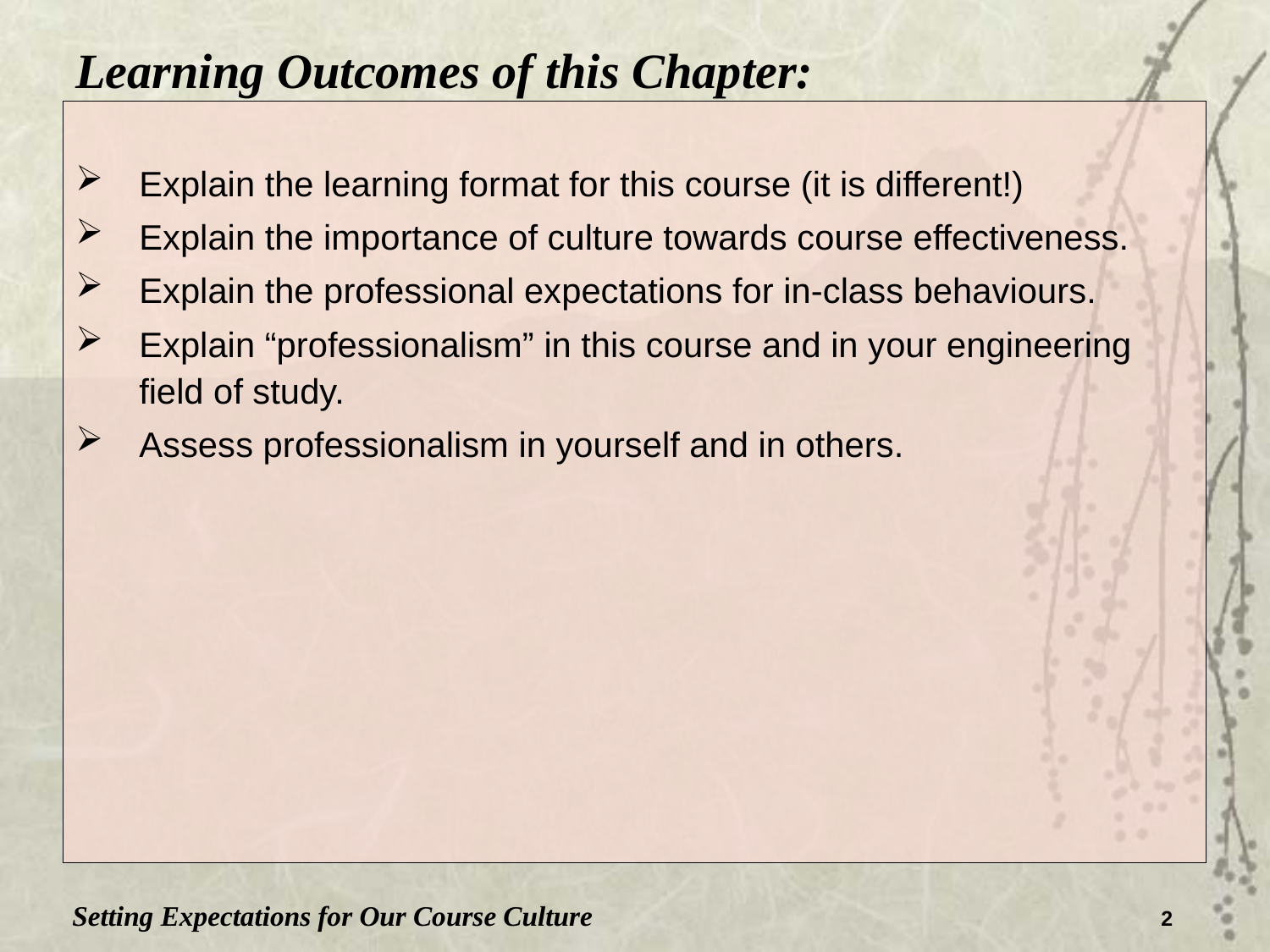

Learning Outcomes of this Chapter:

Explain the learning format for this course (it is different!)
Explain the importance of culture towards course effectiveness.
Explain the professional expectations for in-class behaviours.
Explain “professionalism” in this course and in your engineering field of study.
Assess professionalism in yourself and in others.

Setting Expectations for Our Course Culture
2